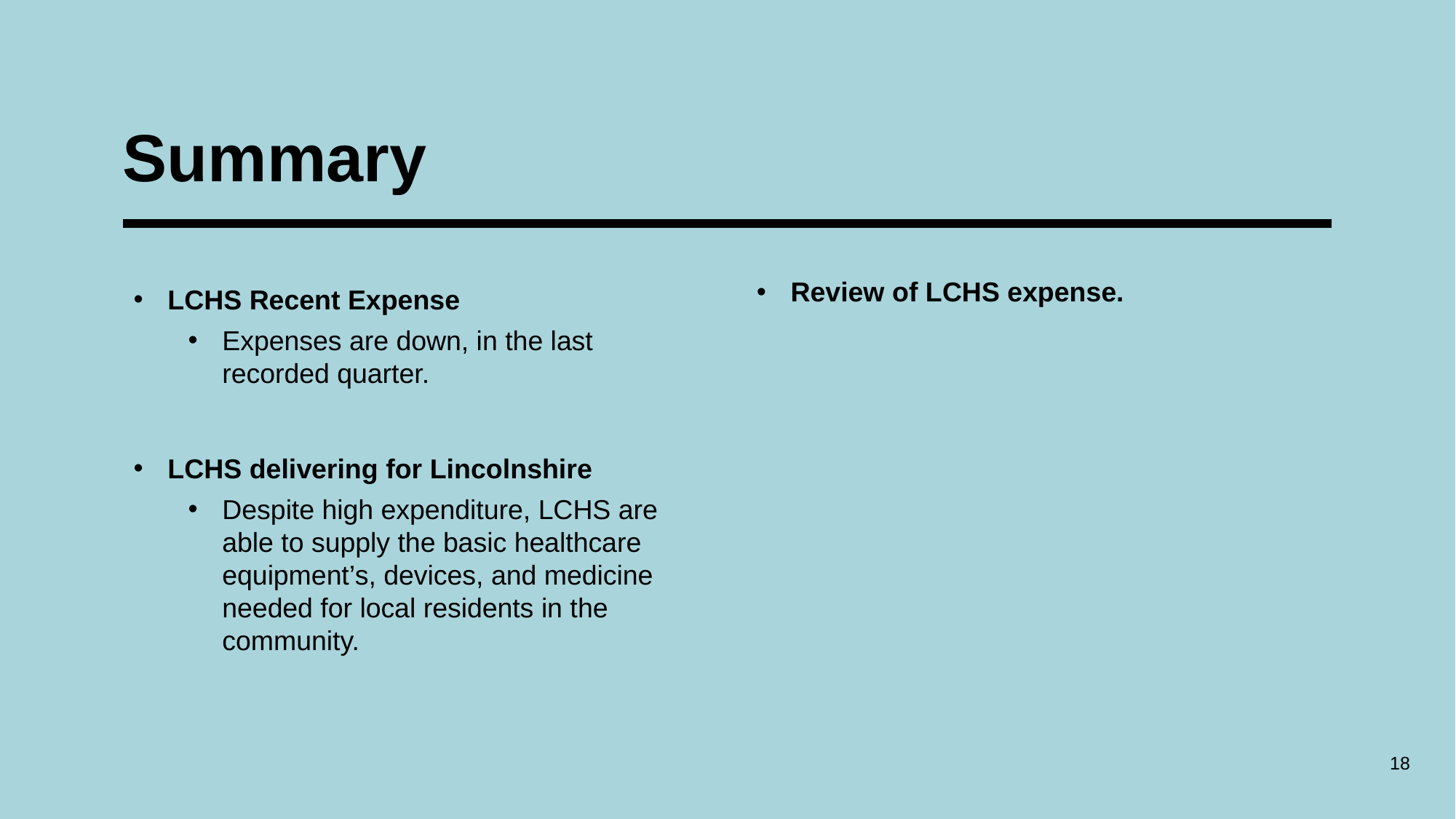

# Summary
Review of LCHS expense.

LCHS Recent Expense
Expenses are down, in the last recorded quarter.

LCHS delivering for Lincolnshire
Despite high expenditure, LCHS are able to supply the basic healthcare equipment’s, devices, and medicine needed for local residents in the community.

18